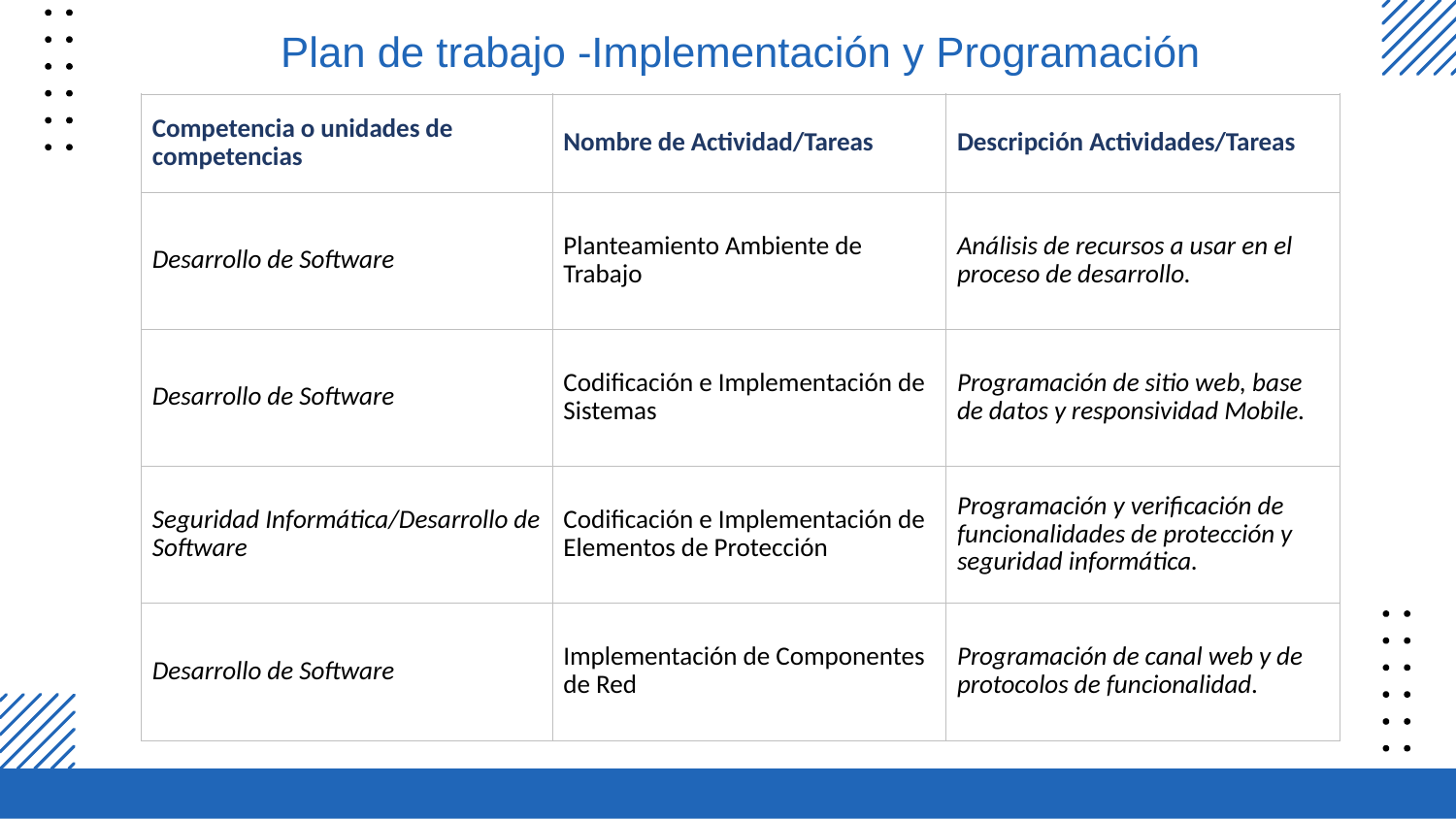

# Plan de trabajo -Implementación y Programación
| Competencia o unidades de competencias | Nombre de Actividad/Tareas | Descripción Actividades/Tareas |
| --- | --- | --- |
| Desarrollo de Software | Planteamiento Ambiente de Trabajo | Análisis de recursos a usar en el proceso de desarrollo. |
| --- | --- | --- |
| Desarrollo de Software | Codificación e Implementación de Sistemas | Programación de sitio web, base de datos y responsividad Mobile. |
| Seguridad Informática/Desarrollo de Software | Codificación e Implementación de Elementos de Protección | Programación y verificación de funcionalidades de protección y seguridad informática. |
| Desarrollo de Software | Implementación de Componentes de Red | Programación de canal web y de protocolos de funcionalidad. |